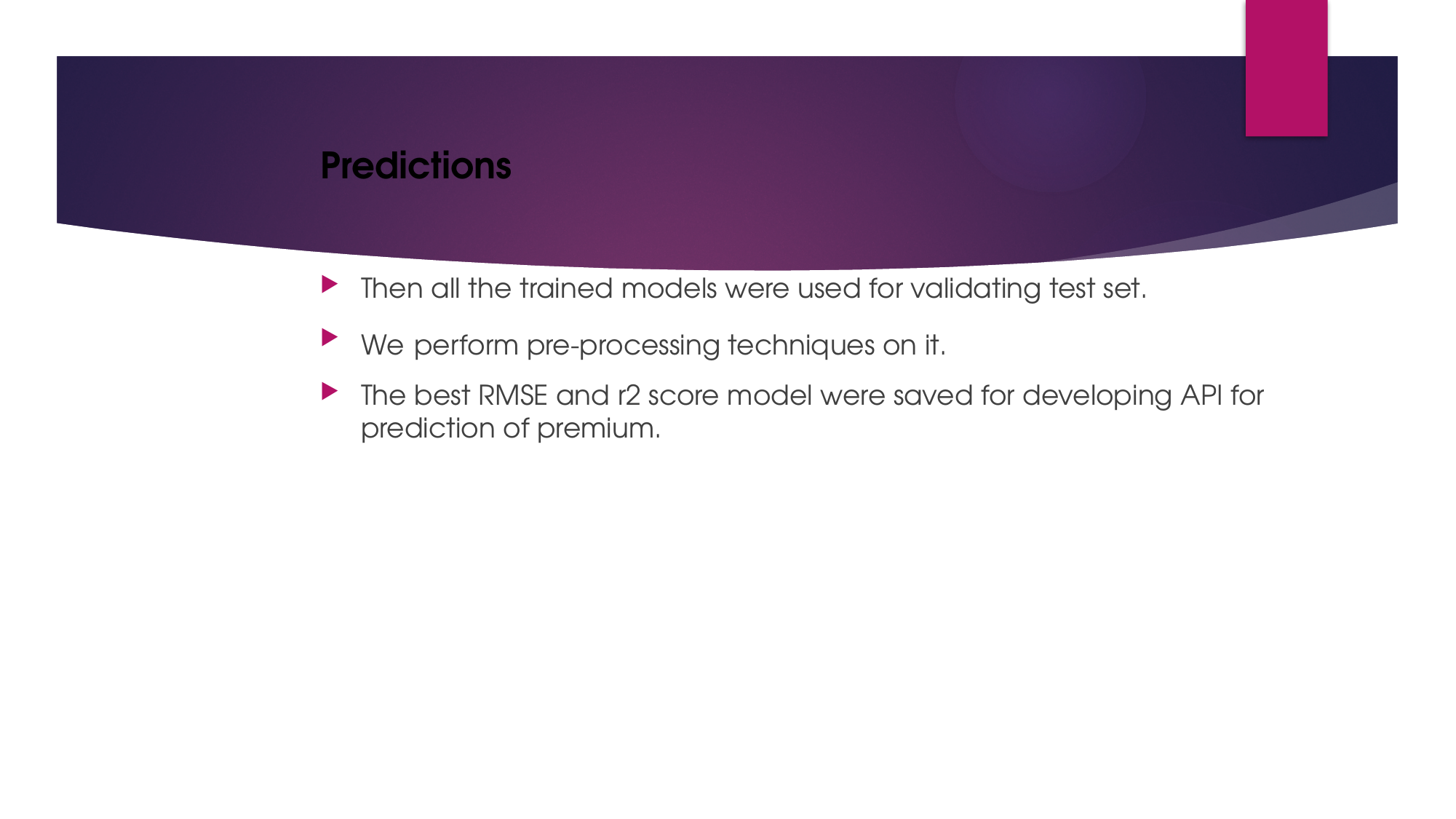

# Predictions

Then all the trained models were used for validating test set.
We perform pre-processing techniques on it.
The best RMSE and r2 score model were saved for developing API for prediction of premium.